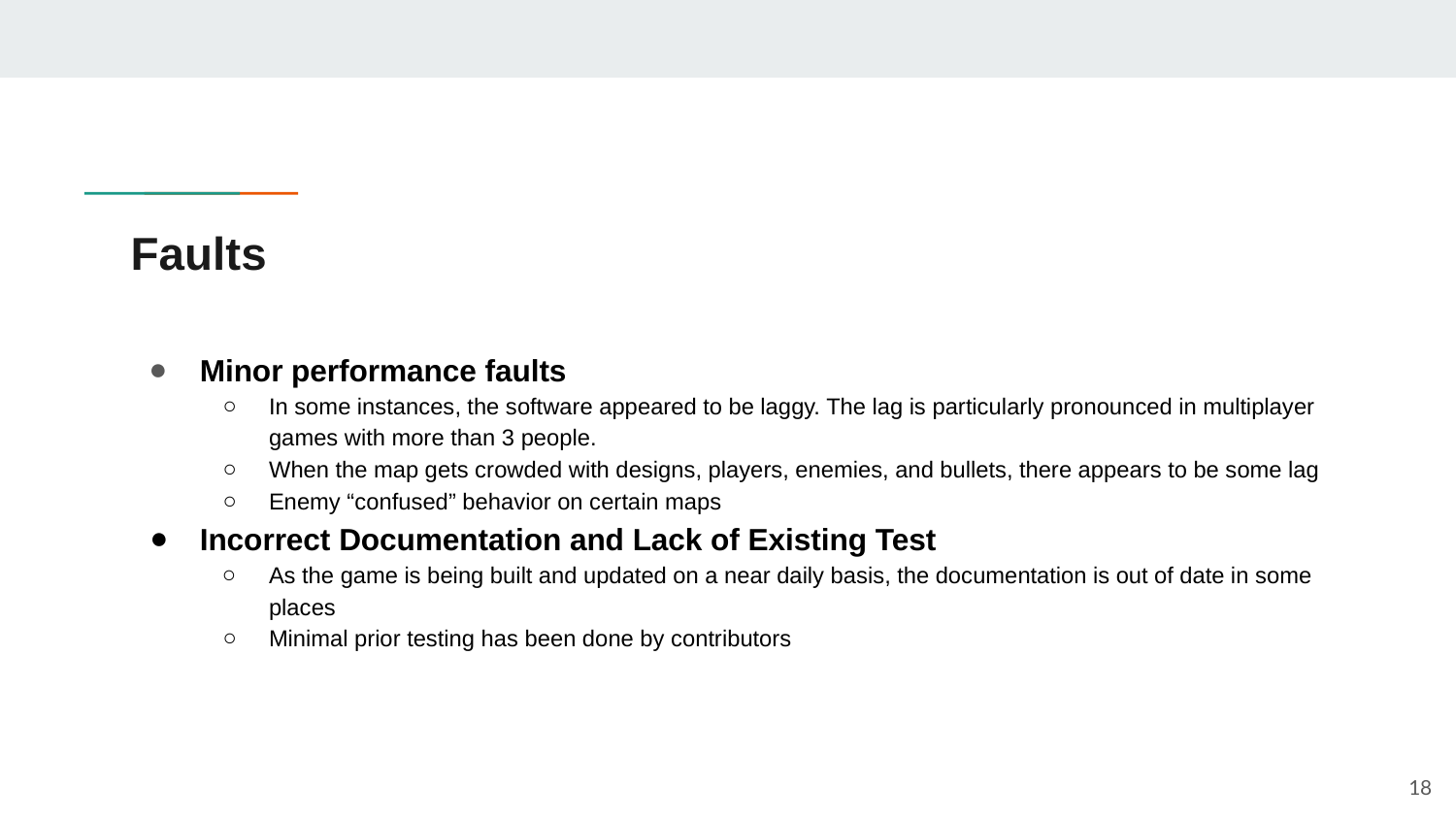

# Faults
Minor performance faults
In some instances, the software appeared to be laggy. The lag is particularly pronounced in multiplayer games with more than 3 people.
When the map gets crowded with designs, players, enemies, and bullets, there appears to be some lag
Enemy “confused” behavior on certain maps
Incorrect Documentation and Lack of Existing Test
As the game is being built and updated on a near daily basis, the documentation is out of date in some places
Minimal prior testing has been done by contributors
18